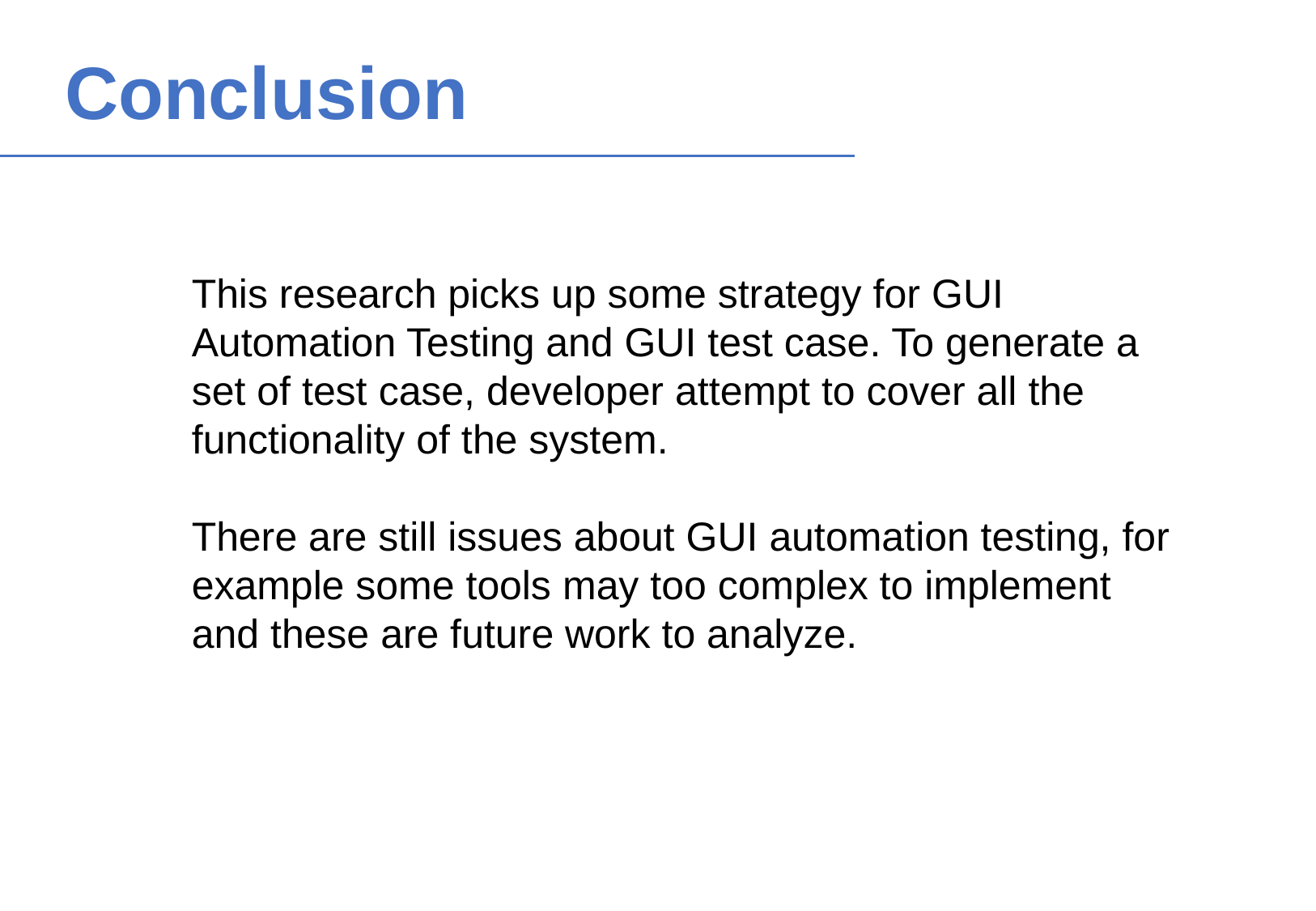

Conclusion

This research picks up some strategy for GUI Automation Testing and GUI test case. To generate a set of test case, developer attempt to cover all the functionality of the system.

There are still issues about GUI automation testing, for example some tools may too complex to implement and these are future work to analyze.